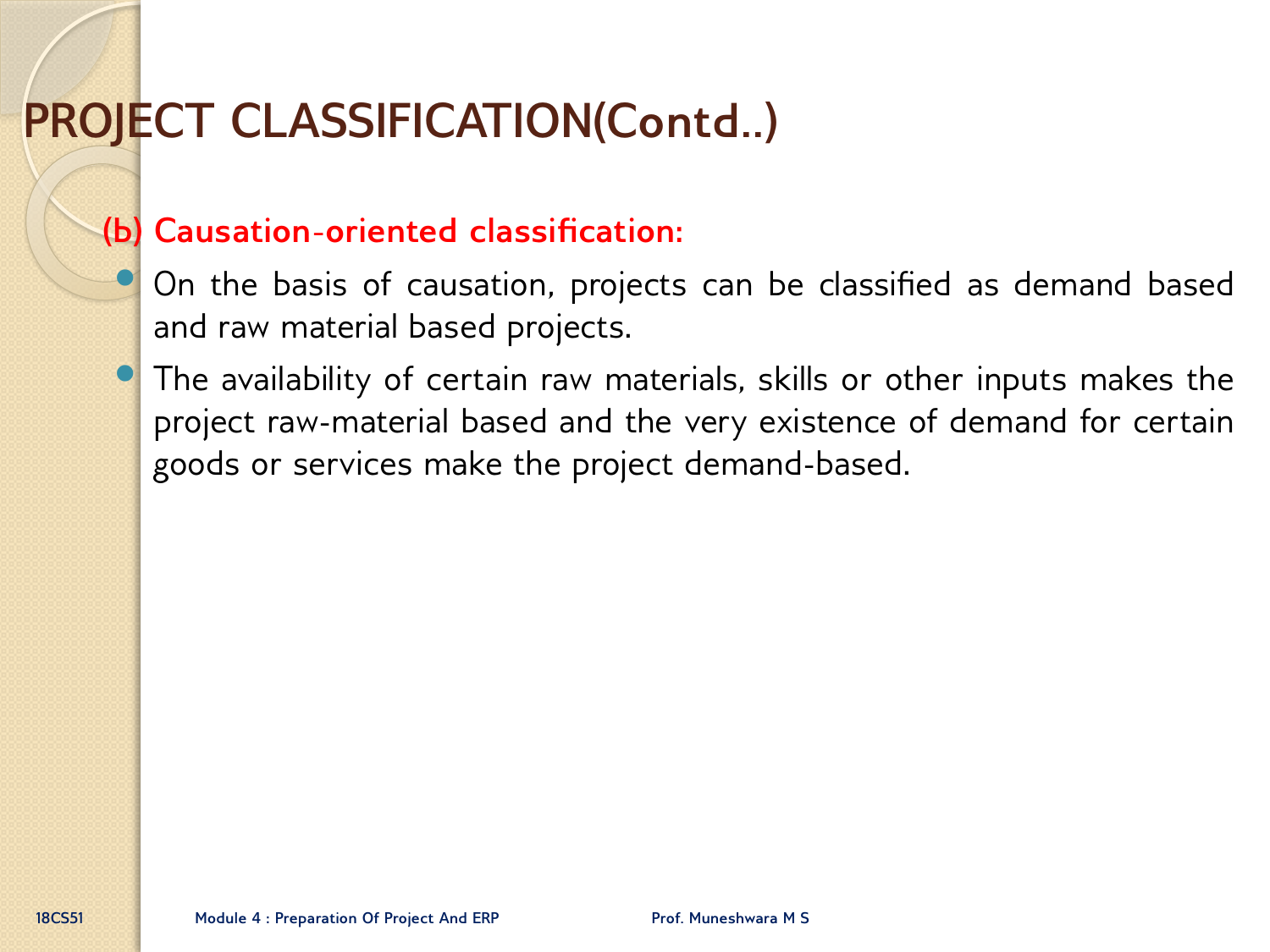

# PROJECT CLASSIFICATION(Contd..)
(b) Causation-oriented classification:
On the basis of causation, projects can be classified as demand based and raw material based projects.
The availability of certain raw materials, skills or other inputs makes the project raw-material based and the very existence of demand for certain goods or services make the project demand-based.
18CS51                      Module 4 : Preparation Of Project And ERP                              Prof. Muneshwara M S